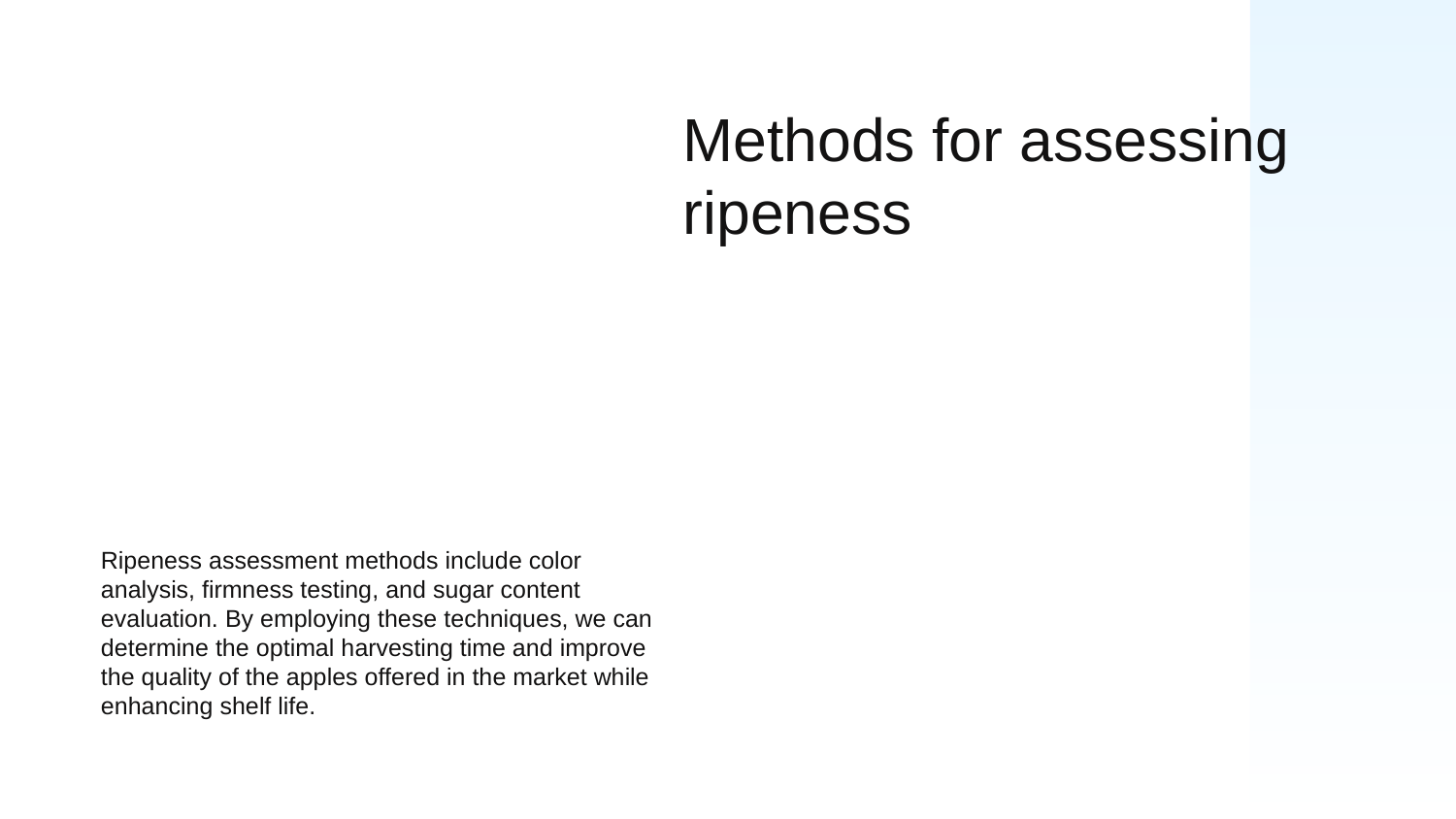

# Methods for assessing ripeness
Ripeness assessment methods include color analysis, firmness testing, and sugar content evaluation. By employing these techniques, we can determine the optimal harvesting time and improve the quality of the apples offered in the market while enhancing shelf life.